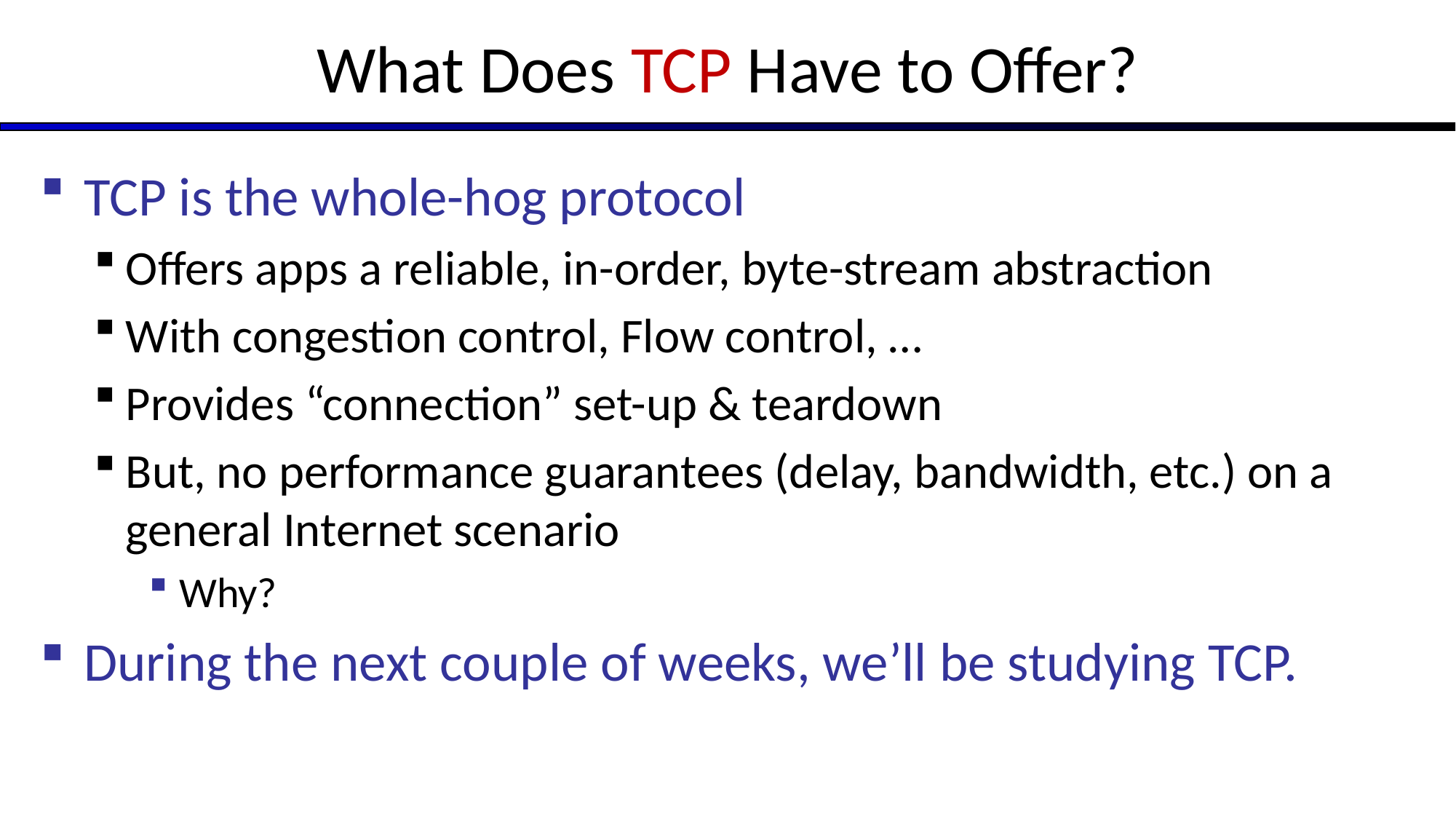

# What Does TCP Have to Offer?
TCP is the whole-hog protocol
Offers apps a reliable, in-order, byte-stream abstraction
With congestion control, Flow control, …
Provides “connection” set-up & teardown
But, no performance guarantees (delay, bandwidth, etc.) on a general Internet scenario
Why?
During the next couple of weeks, we’ll be studying TCP.